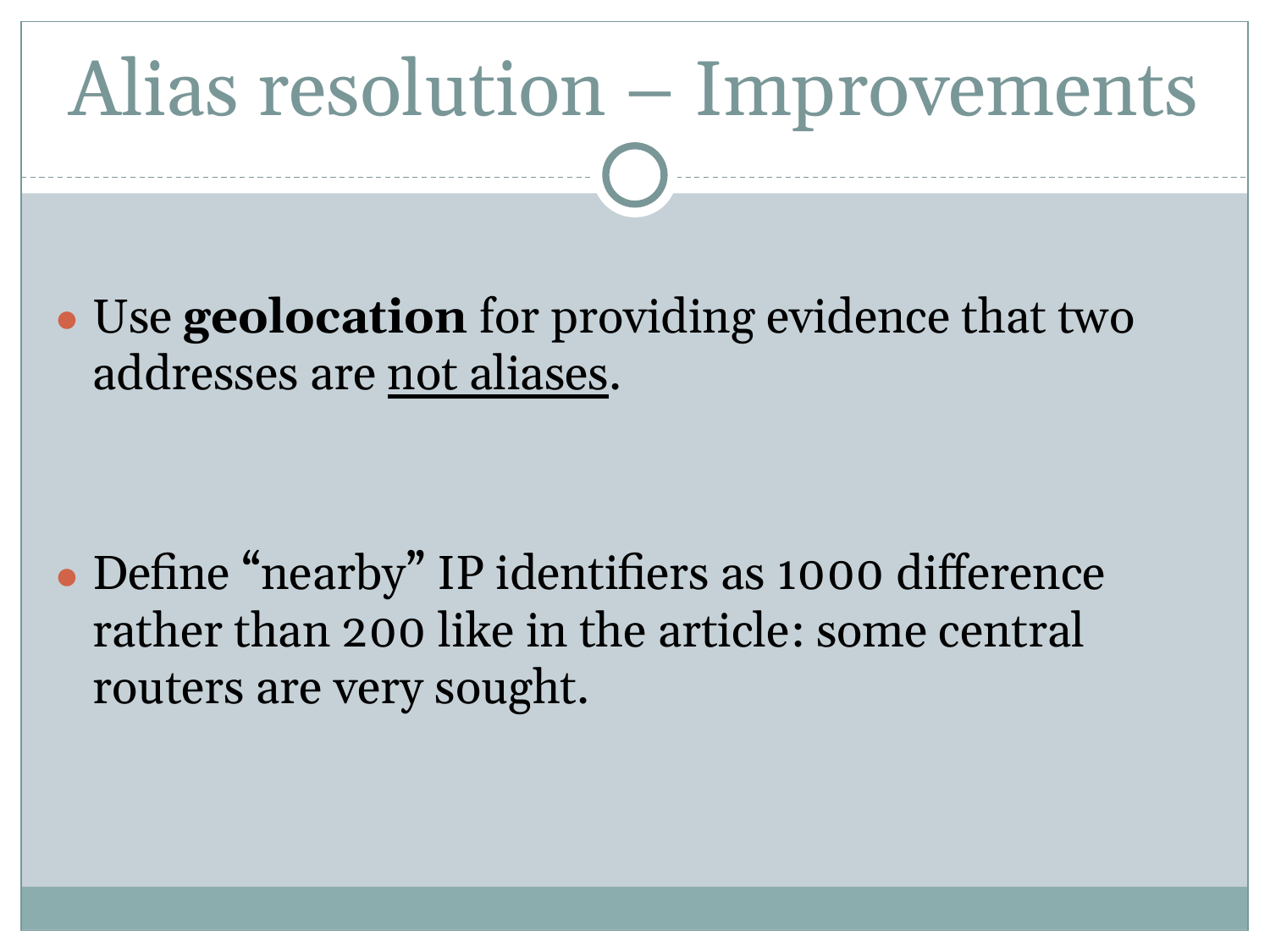

# Alias resolution – Improvements

Use geolocation for providing evidence that two addresses are not aliases.

Define “nearby” IP identifiers as 1000 difference rather than 200 like in the article: some central routers are very sought.